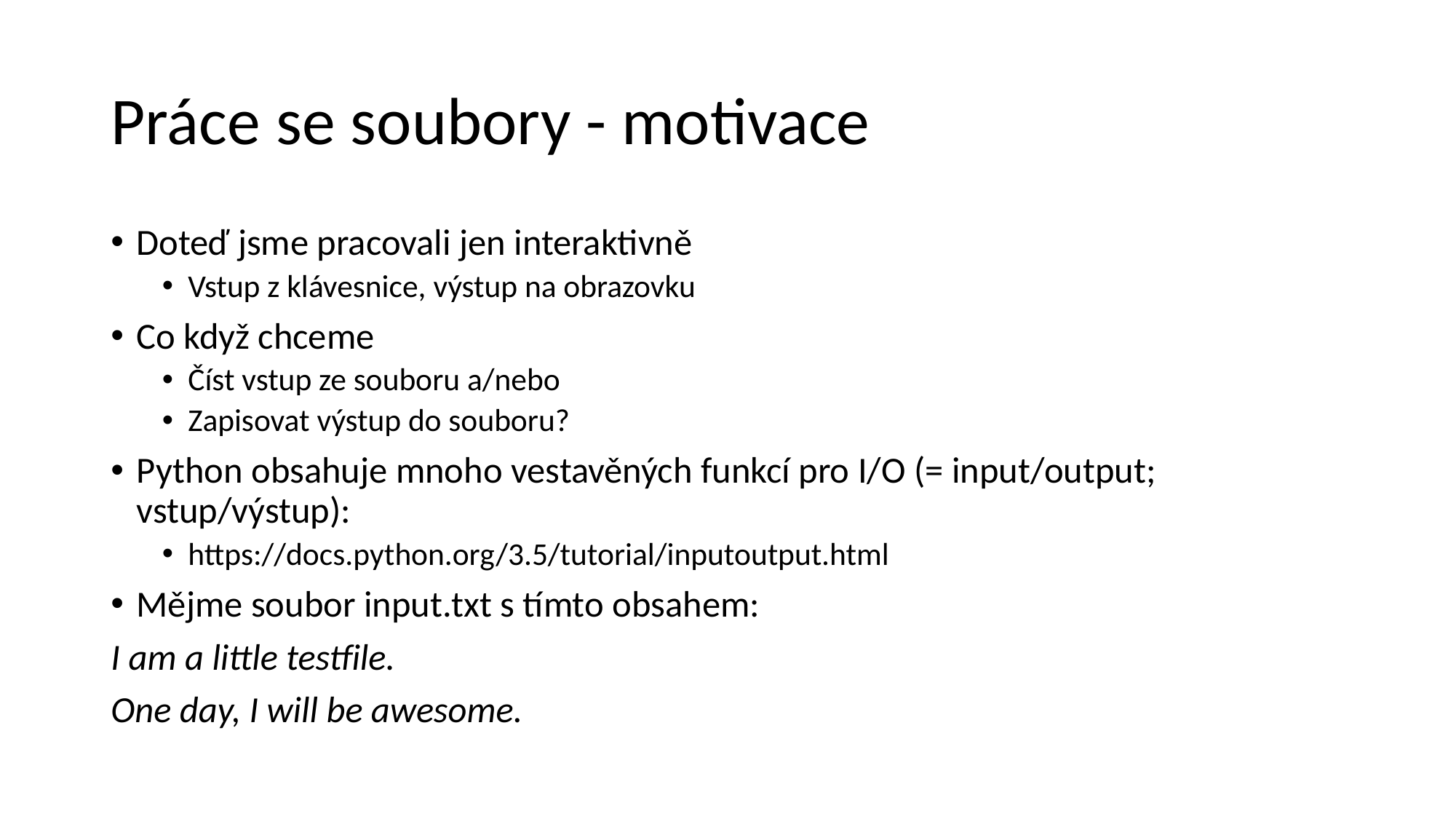

# Práce se soubory - motivace
Doteď jsme pracovali jen interaktivně
Vstup z klávesnice, výstup na obrazovku
Co když chceme
Číst vstup ze souboru a/nebo
Zapisovat výstup do souboru?
Python obsahuje mnoho vestavěných funkcí pro I/O (= input/output; vstup/výstup):
https://docs.python.org/3.5/tutorial/inputoutput.html
Mějme soubor input.txt s tímto obsahem:
I am a little testfile.
One day, I will be awesome.